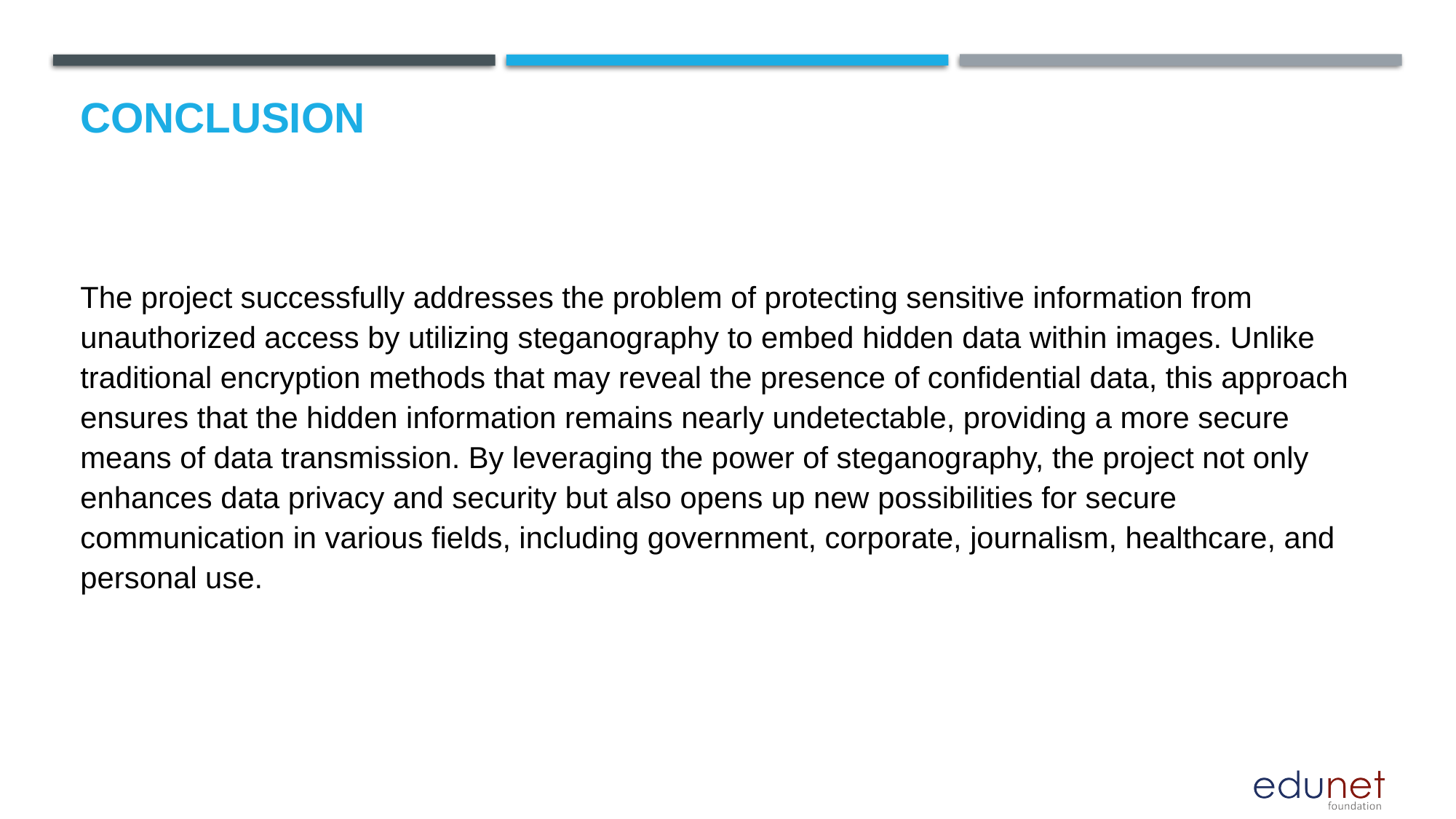

# Conclusion
The project successfully addresses the problem of protecting sensitive information from unauthorized access by utilizing steganography to embed hidden data within images. Unlike traditional encryption methods that may reveal the presence of confidential data, this approach ensures that the hidden information remains nearly undetectable, providing a more secure means of data transmission. By leveraging the power of steganography, the project not only enhances data privacy and security but also opens up new possibilities for secure communication in various fields, including government, corporate, journalism, healthcare, and personal use.